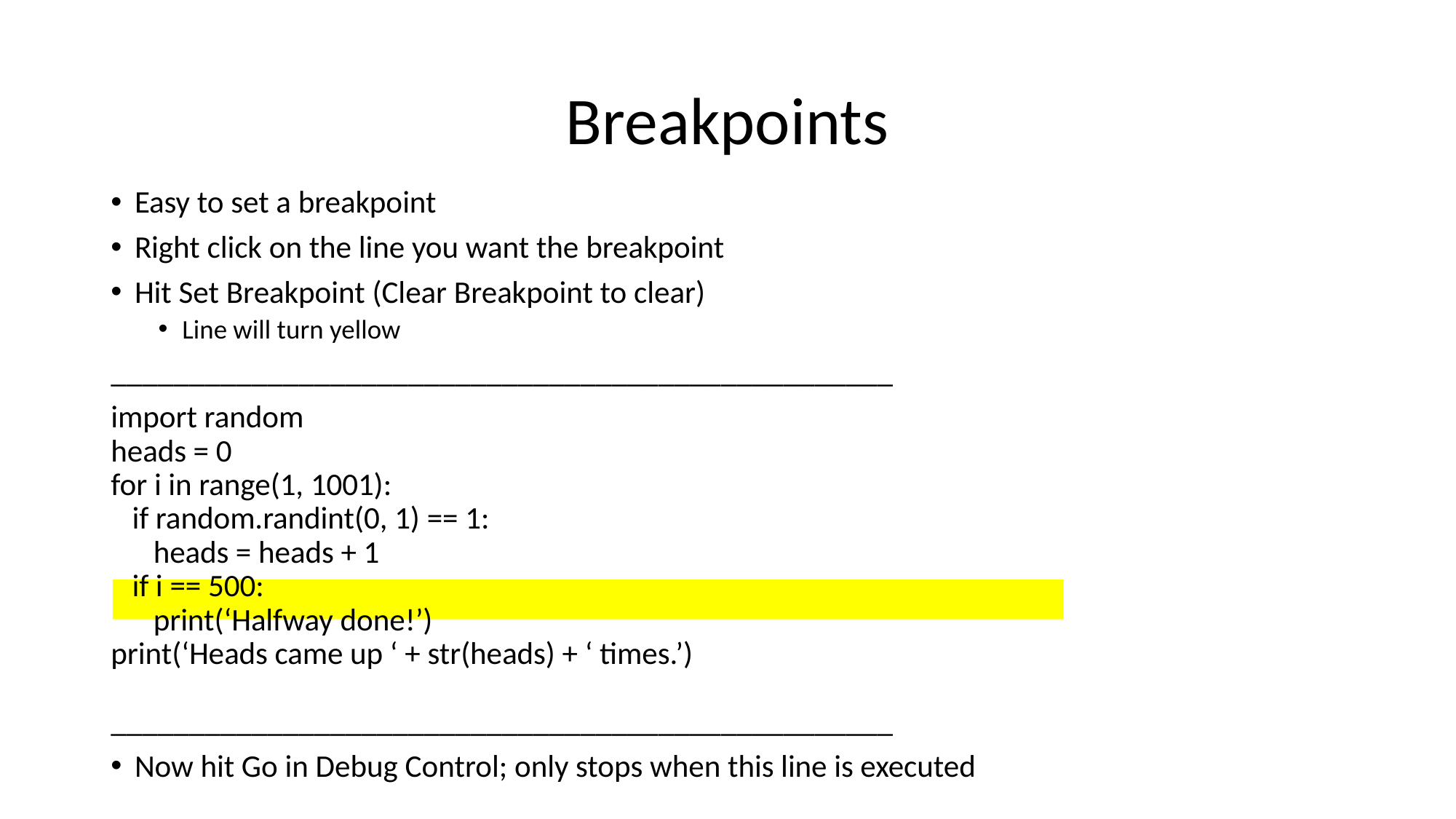

# Breakpoints
Easy to set a breakpoint
Right click on the line you want the breakpoint
Hit Set Breakpoint (Clear Breakpoint to clear)
Line will turn yellow
__________________________________________________
import random
heads = 0
for i in range(1, 1001):
   if random.randint(0, 1) == 1:
      heads = heads + 1
   if i == 500:
      print(‘Halfway done!’)
print(‘Heads came up ‘ + str(heads) + ‘ times.’)
__________________________________________________
Now hit Go in Debug Control; only stops when this line is executed